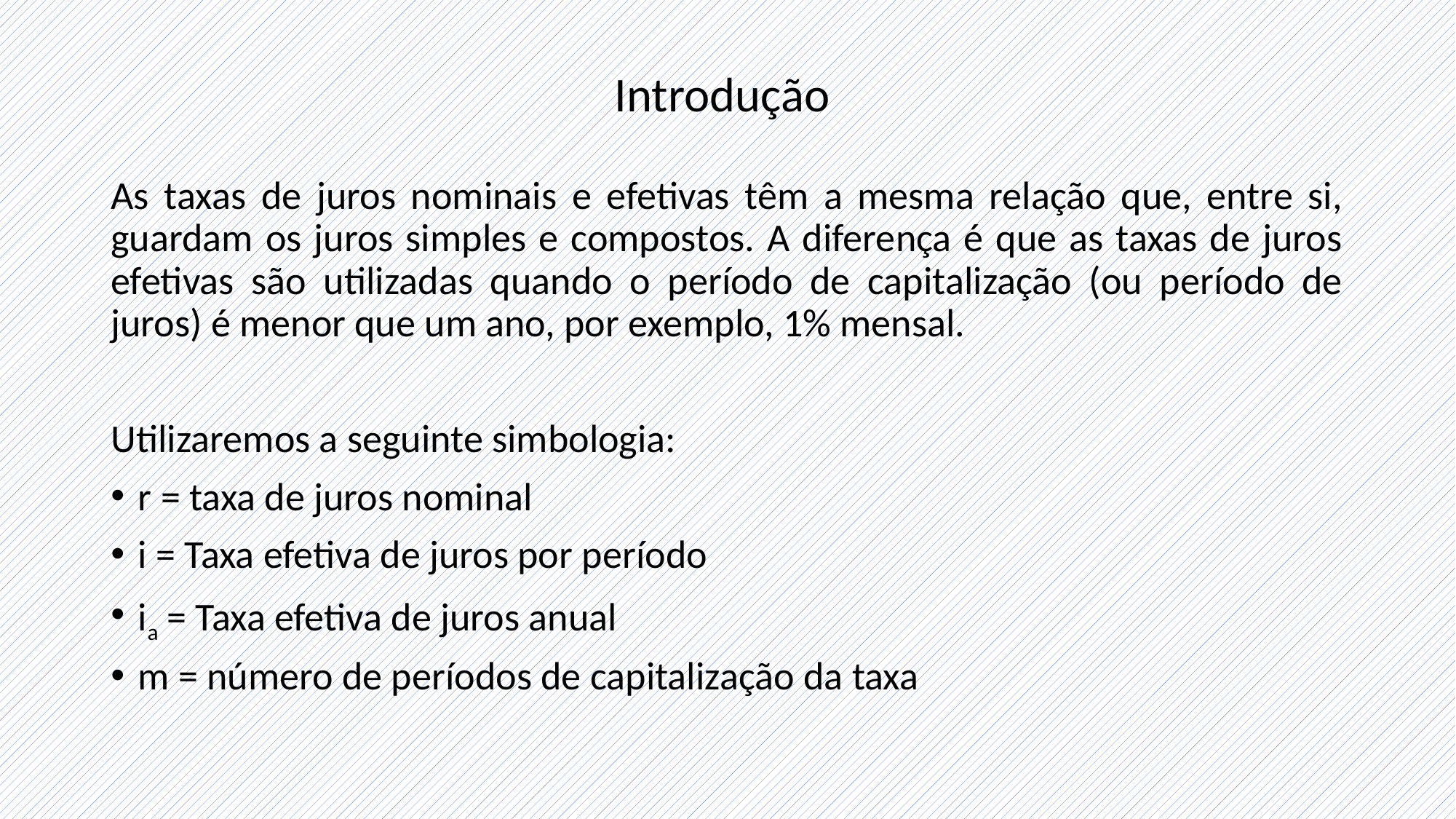

# Introdução
As taxas de juros nominais e efetivas têm a mesma relação que, entre si, guardam os juros simples e compostos. A diferença é que as taxas de juros efetivas são utilizadas quando o período de capitalização (ou período de juros) é menor que um ano, por exemplo, 1% mensal.

Utilizaremos a seguinte simbologia:
r = taxa de juros nominal
i = Taxa efetiva de juros por período
ia = Taxa efetiva de juros anual
m = número de períodos de capitalização da taxa